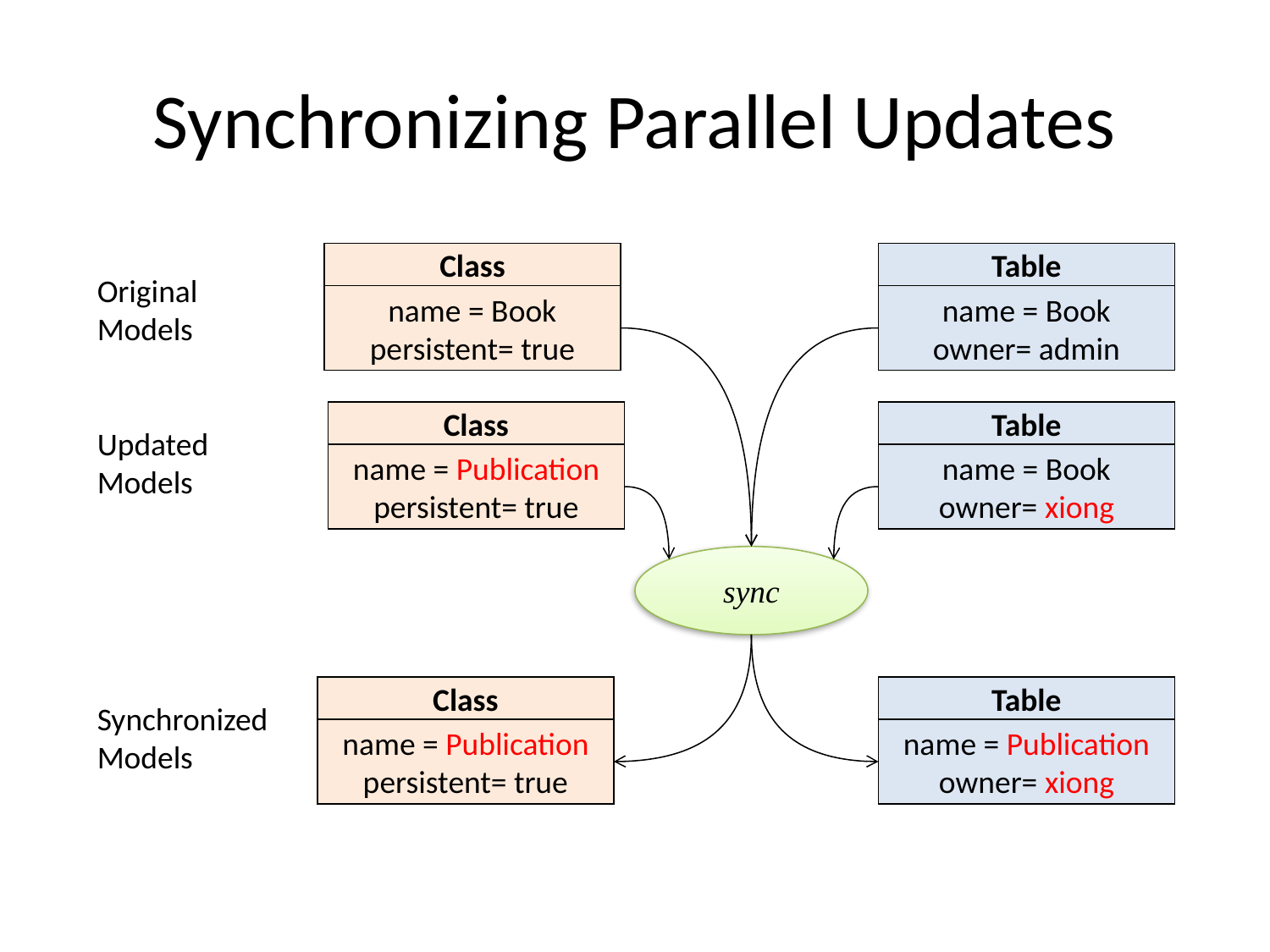

# Synchronizing Parallel Updates
Class
name = Book
persistent= true
Table
name = Book
owner= admin
Original
Models
Class
name = Publication
persistent= true
Table
name = Book
owner= xiong
Updated
Models
sync
Class
name = Publication
persistent= true
Table
name = Publication
owner= xiong
Synchronized
Models